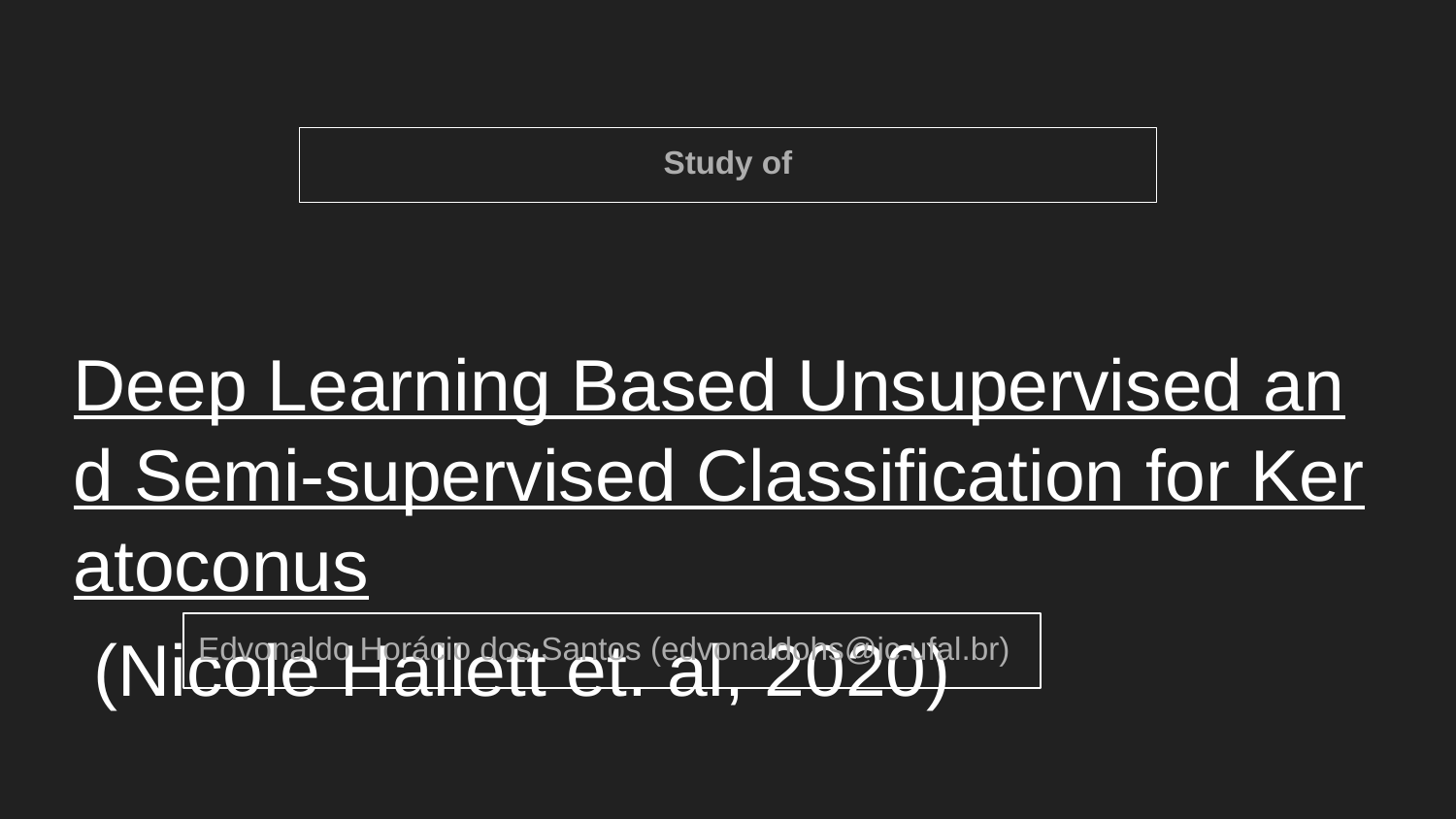

Study of
# Deep Learning Based Unsupervised and Semi-supervised Classification for Keratoconus (Nicole Hallett et. al, 2020)
Edvonaldo Horácio dos Santos (edvonaldohs@ic.ufal.br)